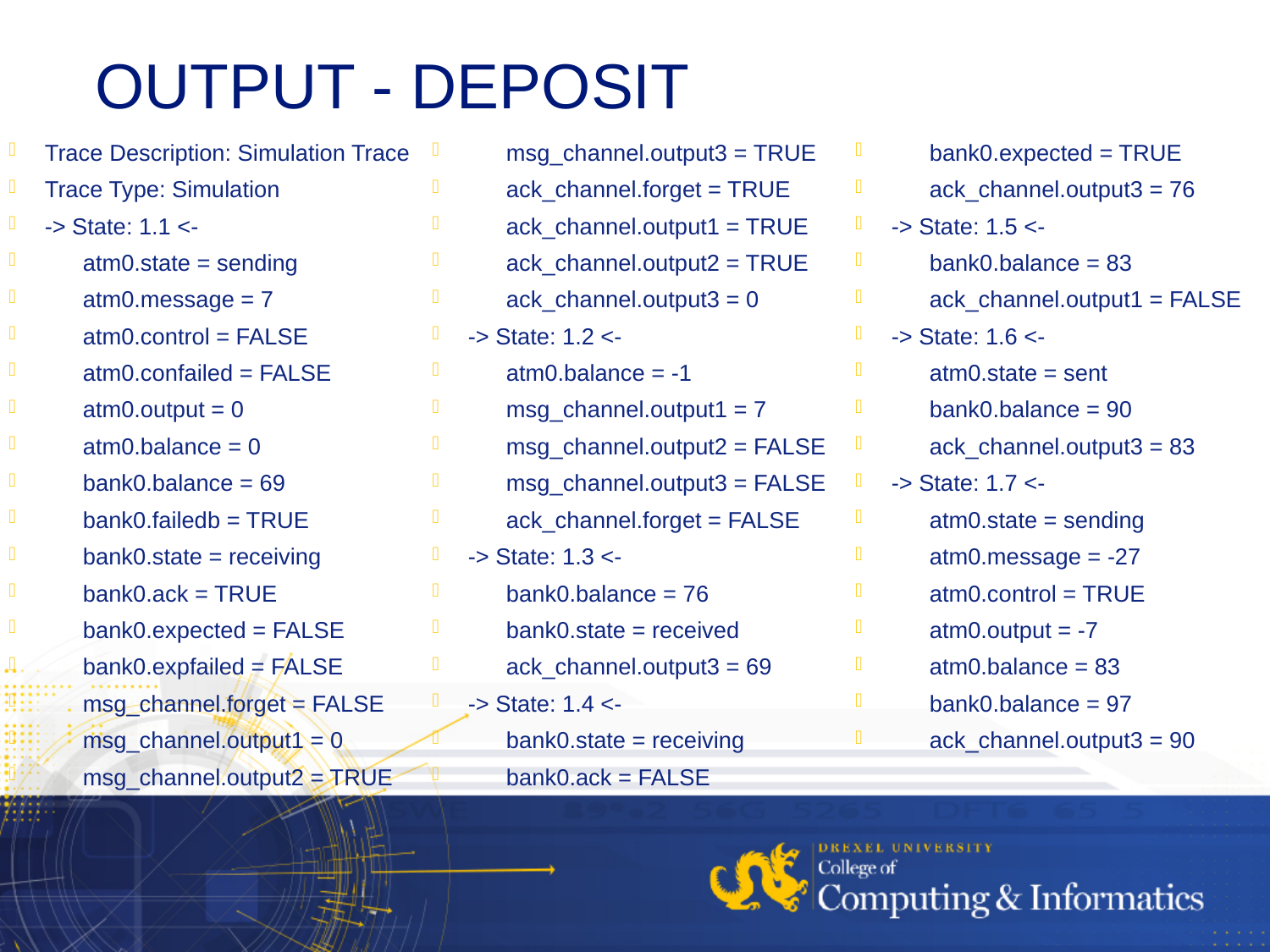

# Output - Deposit
Trace Description: Simulation Trace
Trace Type: Simulation
-> State: 1.1 <-
      atm0.state = sending
      atm0.message = 7
      atm0.control = FALSE
      atm0.confailed = FALSE
      atm0.output = 0
      atm0.balance = 0
      bank0.balance = 69
      bank0.failedb = TRUE
      bank0.state = receiving
      bank0.ack = TRUE
      bank0.expected = FALSE
      bank0.expfailed = FALSE
      msg_channel.forget = FALSE
      msg_channel.output1 = 0
      msg_channel.output2 = TRUE
      msg_channel.output3 = TRUE
      ack_channel.forget = TRUE
      ack_channel.output1 = TRUE
      ack_channel.output2 = TRUE
      ack_channel.output3 = 0
-> State: 1.2 <-
      atm0.balance = -1
      msg_channel.output1 = 7
      msg_channel.output2 = FALSE
      msg_channel.output3 = FALSE
      ack_channel.forget = FALSE
-> State: 1.3 <-
      bank0.balance = 76
      bank0.state = received
      ack_channel.output3 = 69
-> State: 1.4 <-
      bank0.state = receiving
      bank0.ack = FALSE
      bank0.expected = TRUE
      ack_channel.output3 = 76
-> State: 1.5 <-
      bank0.balance = 83
      ack_channel.output1 = FALSE
-> State: 1.6 <-
      atm0.state = sent
      bank0.balance = 90
      ack_channel.output3 = 83
-> State: 1.7 <-
      atm0.state = sending
      atm0.message = -27
      atm0.control = TRUE
      atm0.output = -7
      atm0.balance = 83
      bank0.balance = 97
      ack_channel.output3 = 90